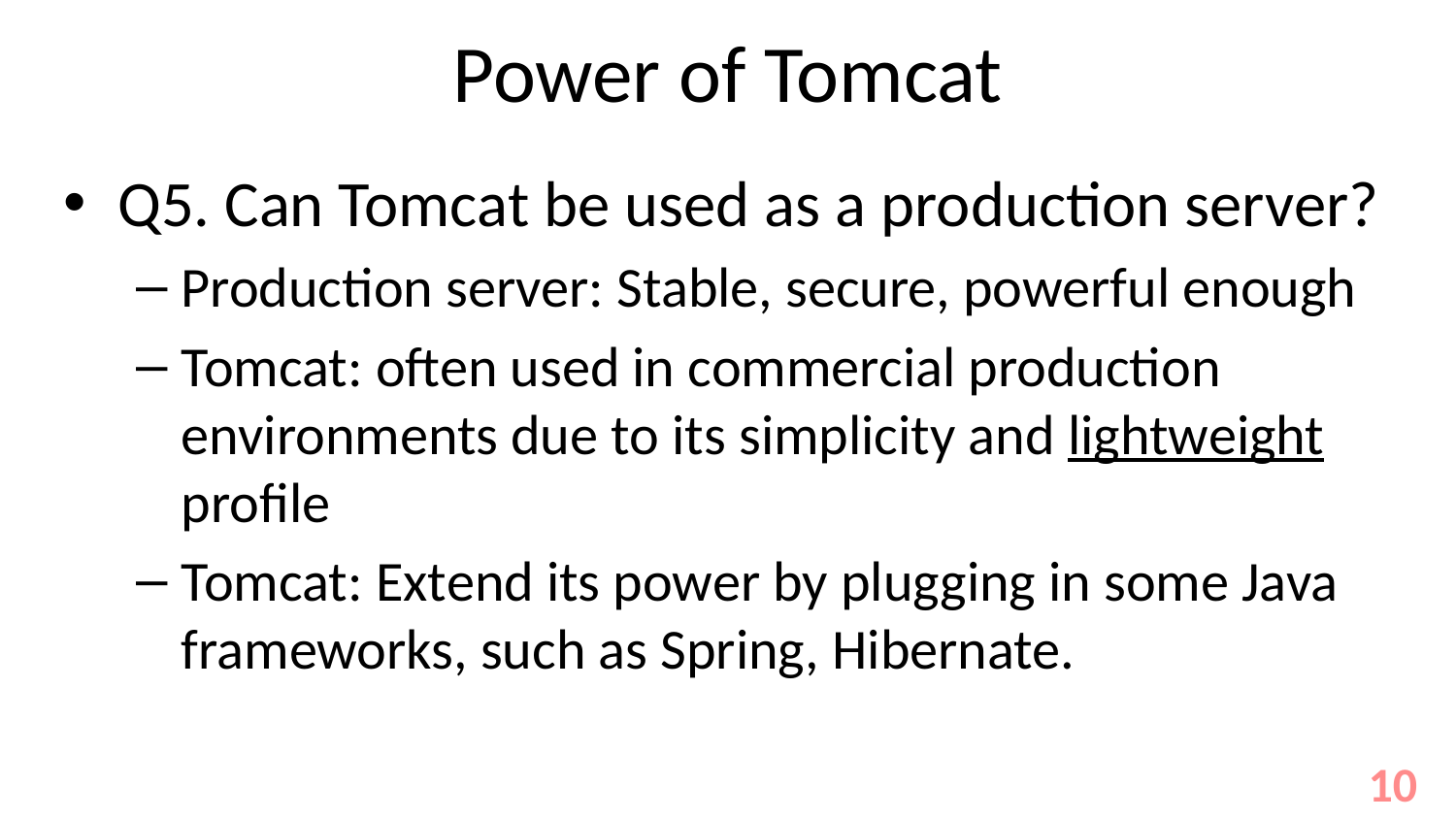

# Power of Tomcat
Q5. Can Tomcat be used as a production server?
Production server: Stable, secure, powerful enough
Tomcat: often used in commercial production environments due to its simplicity and lightweight profile
Tomcat: Extend its power by plugging in some Java frameworks, such as Spring, Hibernate.
10